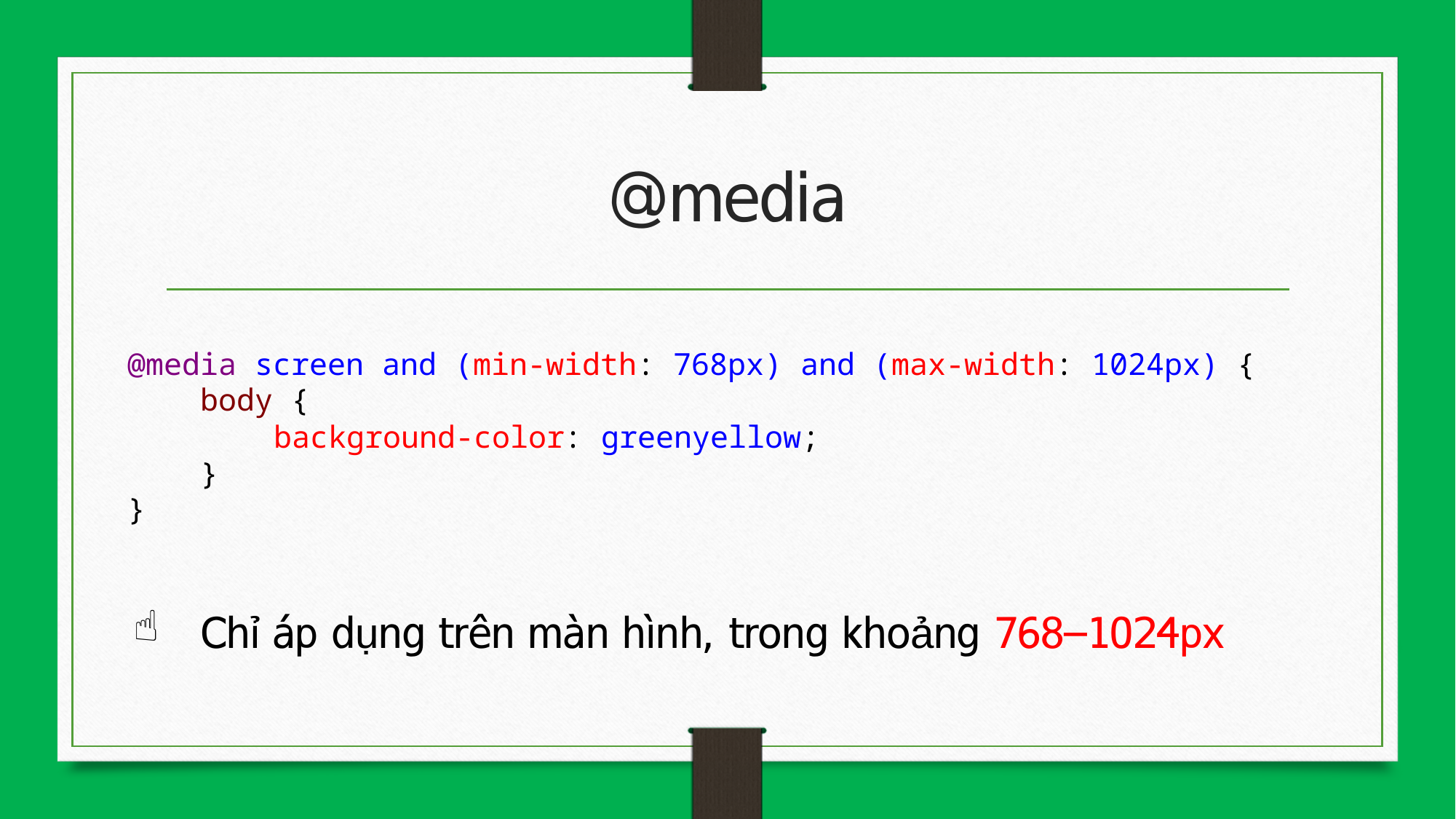

# @media
@media screen and (min-width: 768px) and (max-width: 1024px) {
    body {
        background-color: greenyellow;
    }
}
 Chỉ áp dụng trên màn hình, trong khoảng 768–1024px